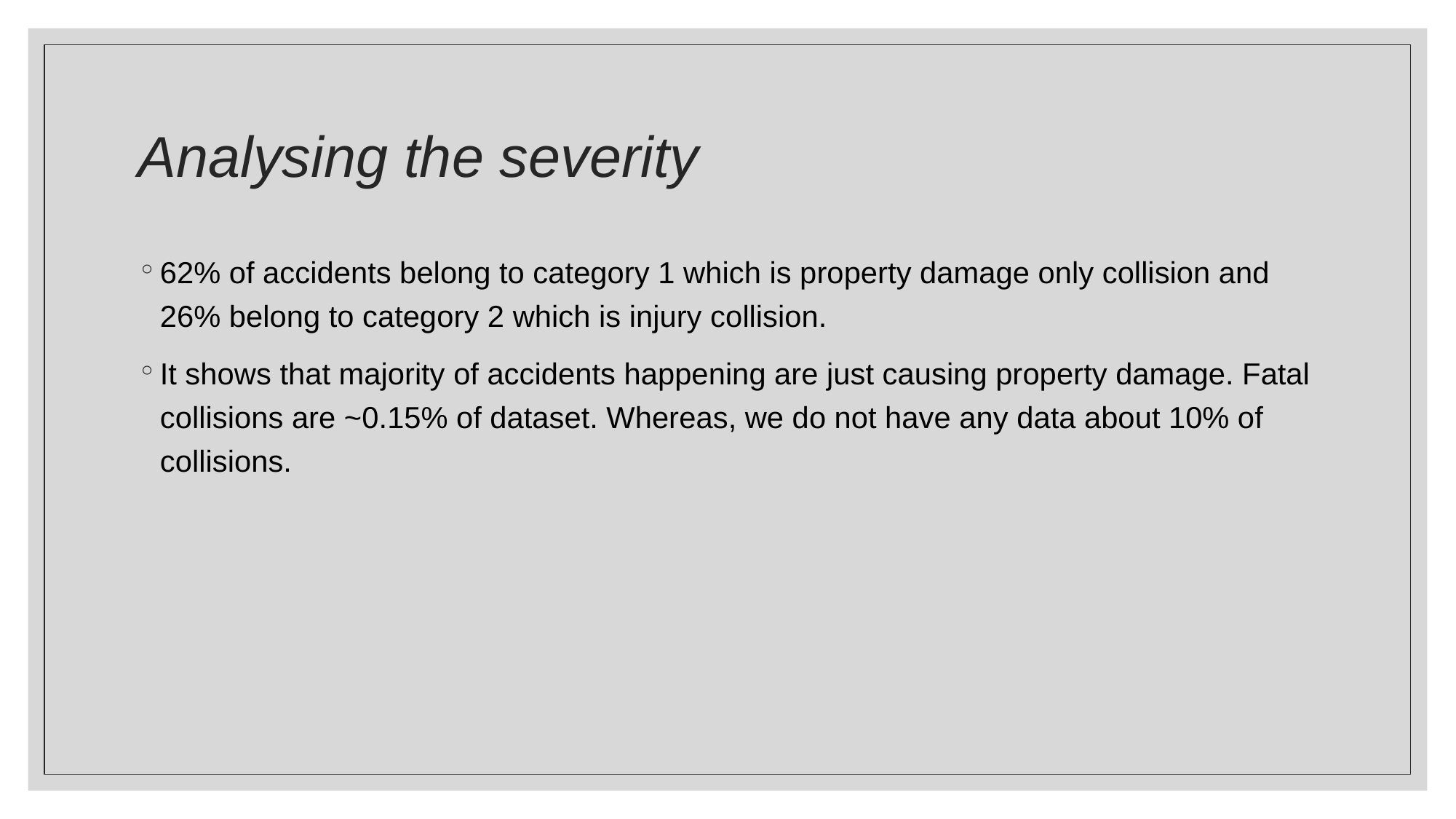

# Analysing the severity
62% of accidents belong to category 1 which is property damage only collision and 26% belong to category 2 which is injury collision.
It shows that majority of accidents happening are just causing property damage. Fatal collisions are ~0.15% of dataset. Whereas, we do not have any data about 10% of collisions.